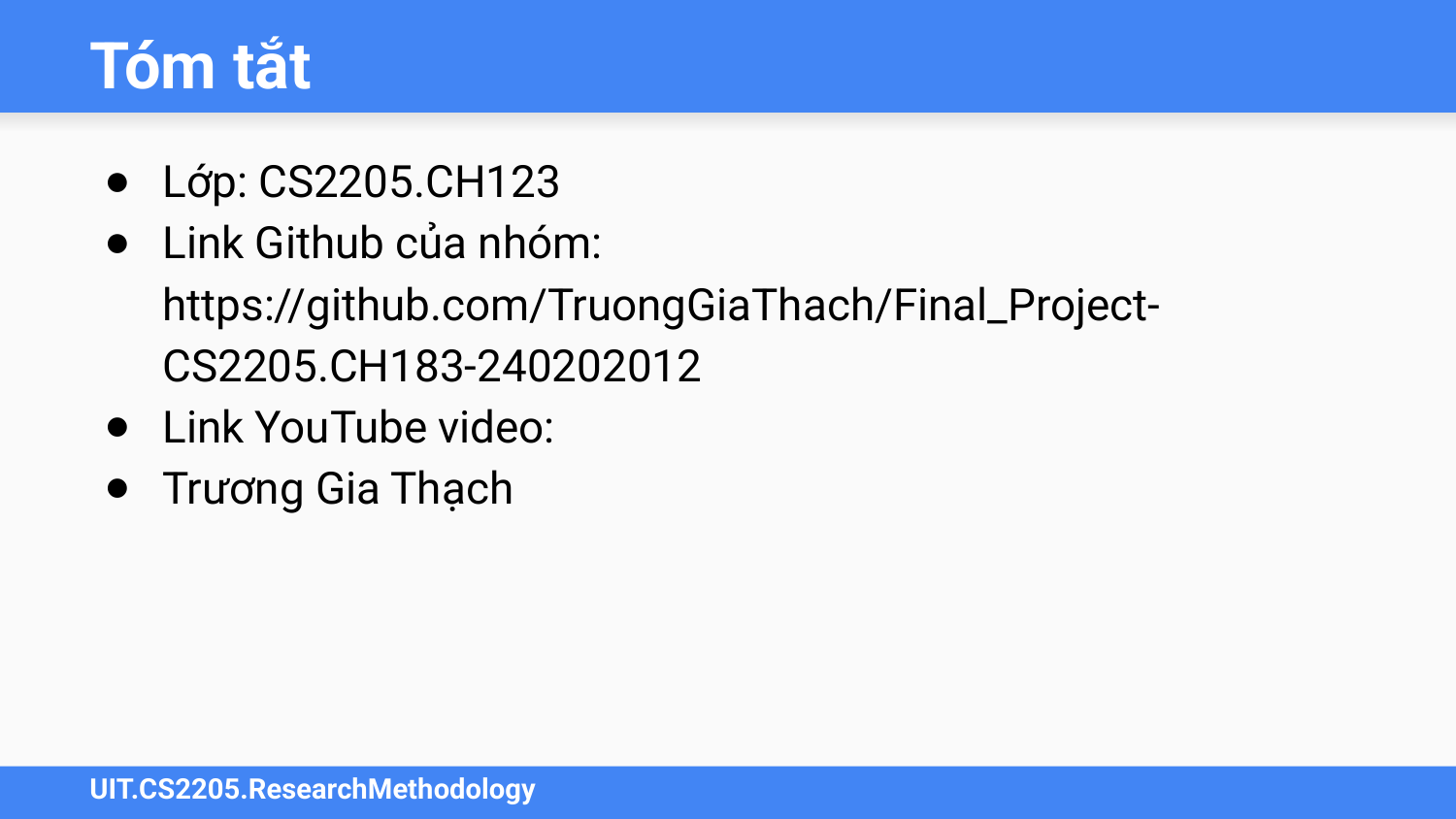

# Tóm tắt
Lớp: CS2205.CH123
Link Github của nhóm: https://github.com/TruongGiaThach/Final_Project-CS2205.CH183-240202012
Link YouTube video:
Trương Gia Thạch